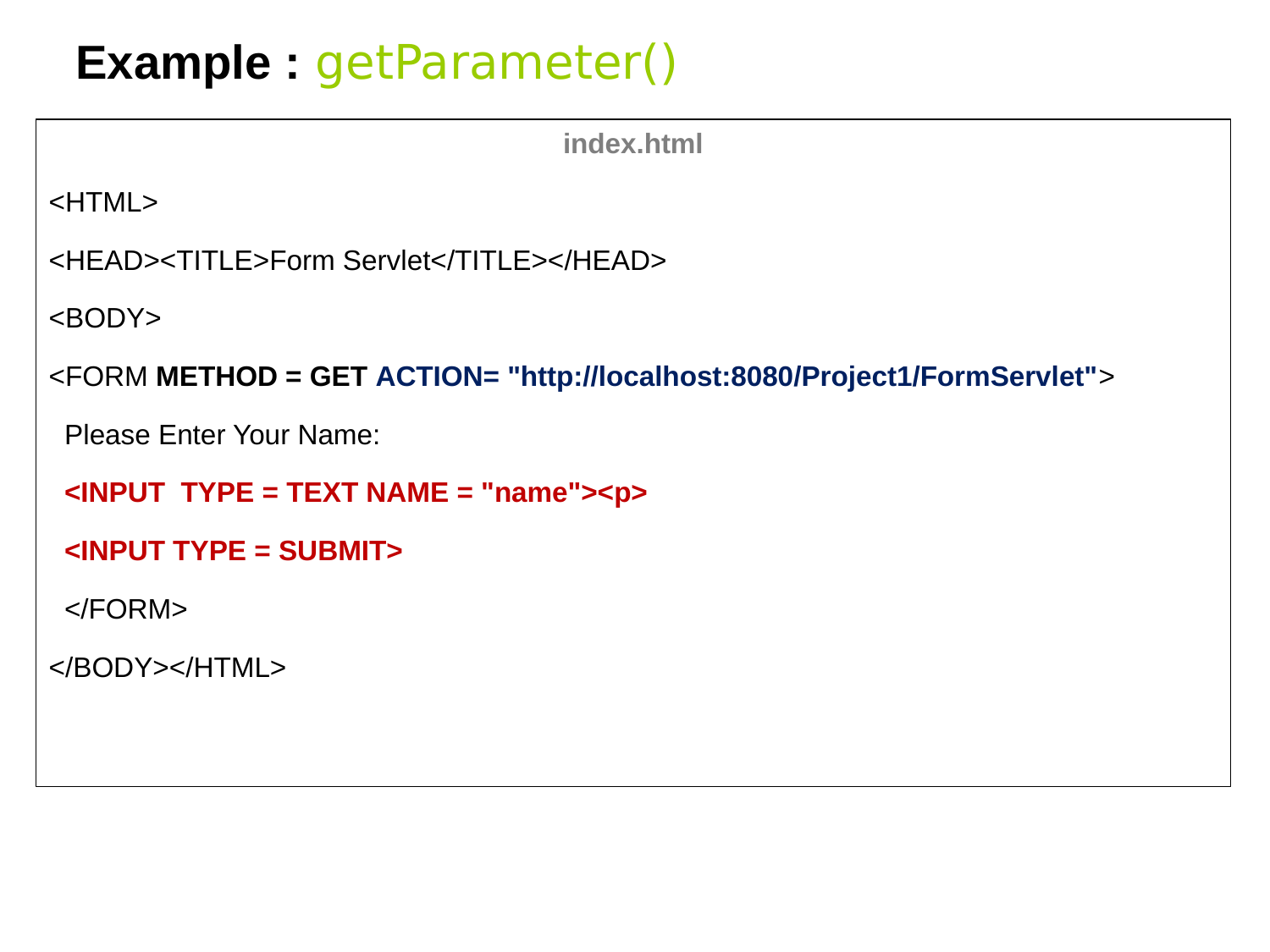

# Example : getParameter()
index.html
<HTML>
<HEAD><TITLE>Form Servlet</TITLE></HEAD>
<BODY>
<FORM METHOD = GET ACTION= "http://localhost:8080/Project1/FormServlet">
  Please Enter Your Name:
  <INPUT  TYPE = TEXT NAME = "name"><p>
  <INPUT TYPE = SUBMIT>
  </FORM>
</BODY></HTML>